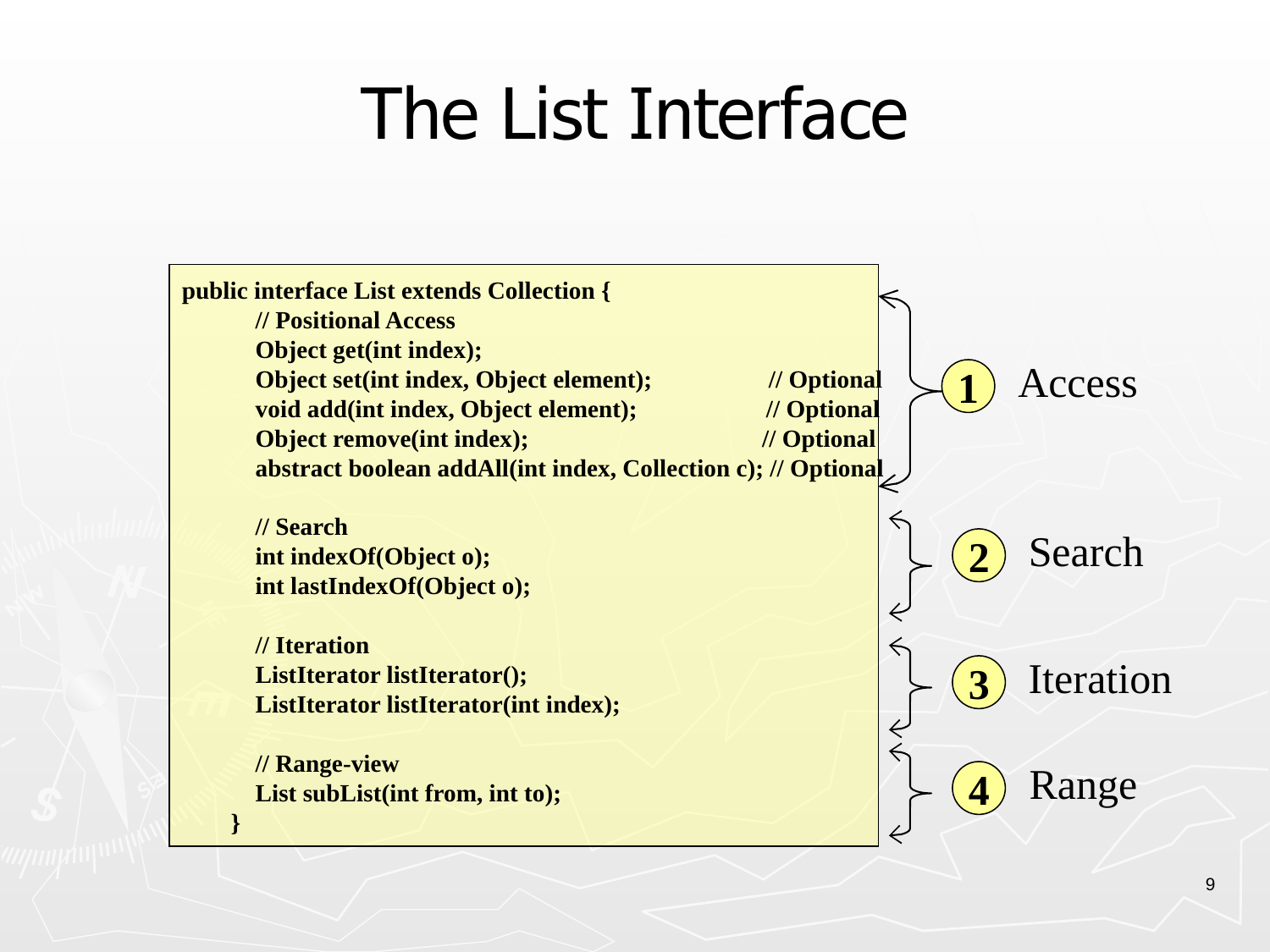

# The List Interface

public interface List extends Collection {
            // Positional Access
            Object get(int index);
            Object set(int index, Object element);                   // Optional
            void add(int index, Object element);                     // Optional
            Object remove(int index);                                      // Optional
            abstract boolean addAll(int index, Collection c); // Optional

            // Search
            int indexOf(Object o);
            int lastIndexOf(Object o);

            // Iteration
            ListIterator listIterator();
            ListIterator listIterator(int index);

            // Range-view
            List subList(int from, int to);
        }

Access
1

Search
2

Iteration
3

Range
4
9